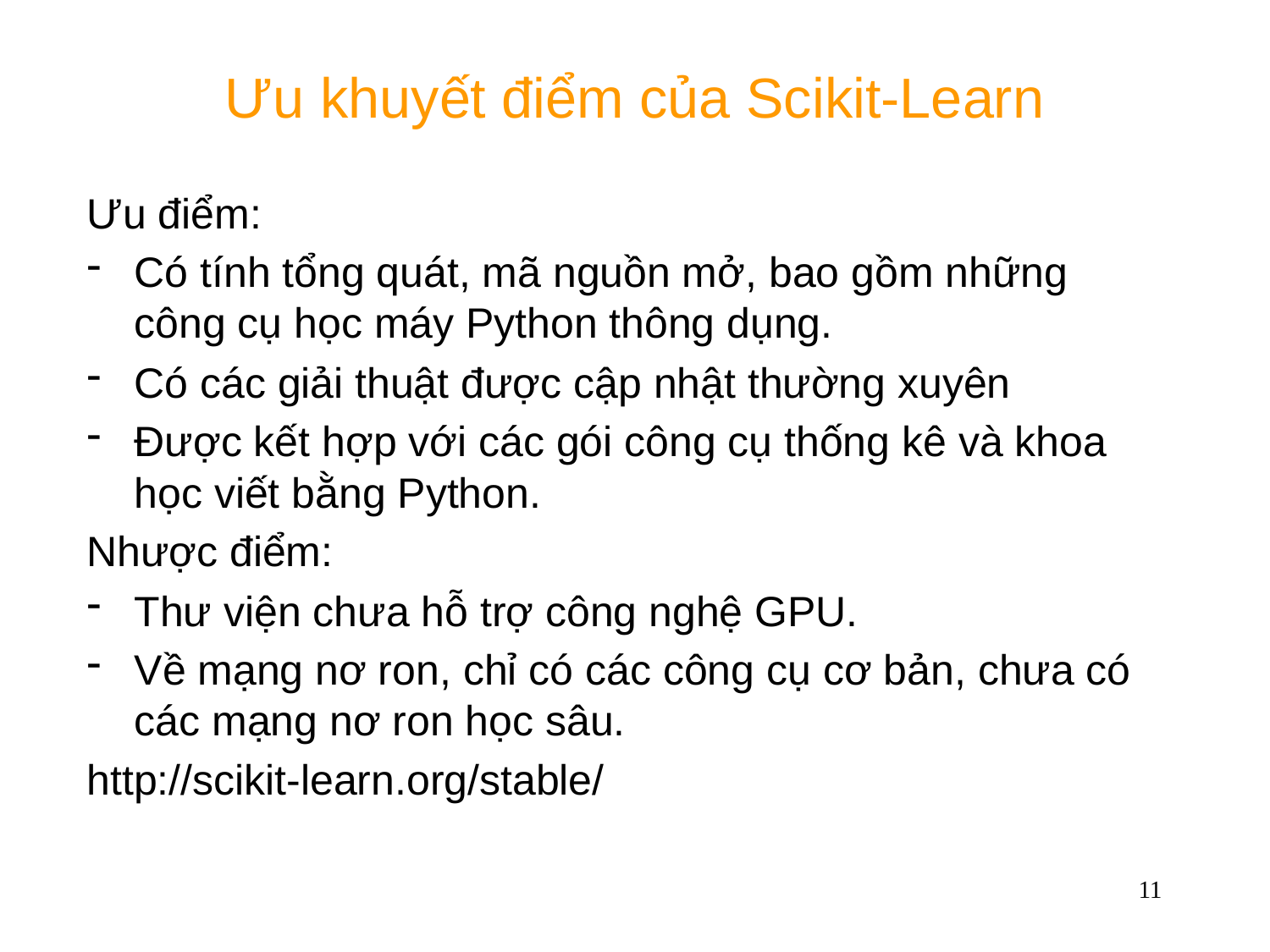

# Ưu khuyết điểm của Scikit-Learn
Ưu điểm:
Có tính tổng quát, mã nguồn mở, bao gồm những công cụ học máy Python thông dụng.
Có các giải thuật được cập nhật thường xuyên
Được kết hợp với các gói công cụ thống kê và khoa học viết bằng Python.
Nhược điểm:
Thư viện chưa hỗ trợ công nghệ GPU.
Về mạng nơ ron, chỉ có các công cụ cơ bản, chưa có các mạng nơ ron học sâu.
http://scikit-learn.org/stable/
11